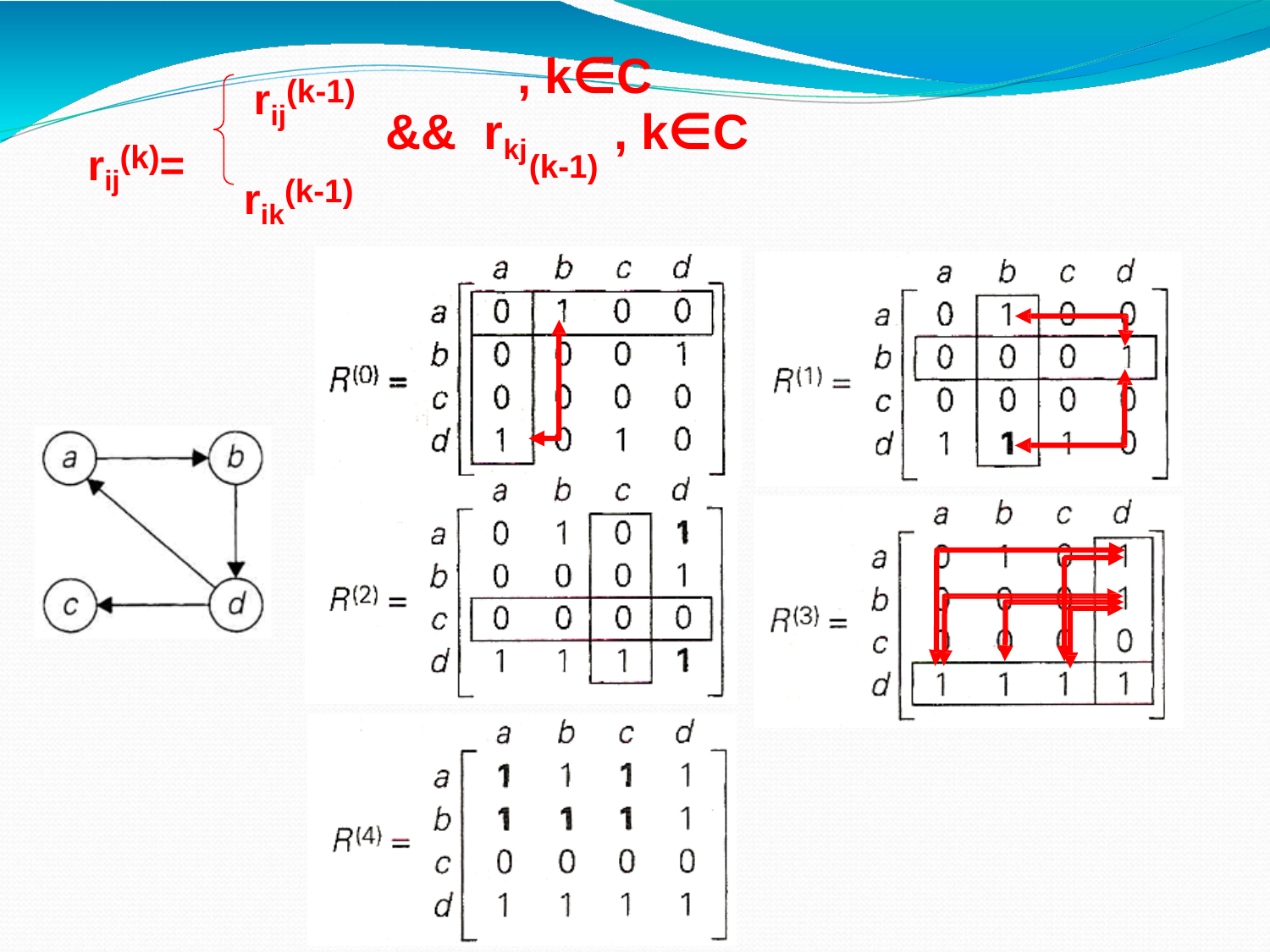

# rij(k-1)
, k∈C
&&	rkj	, k∈C
(k-1)

rij(k)=
rik(k-1)